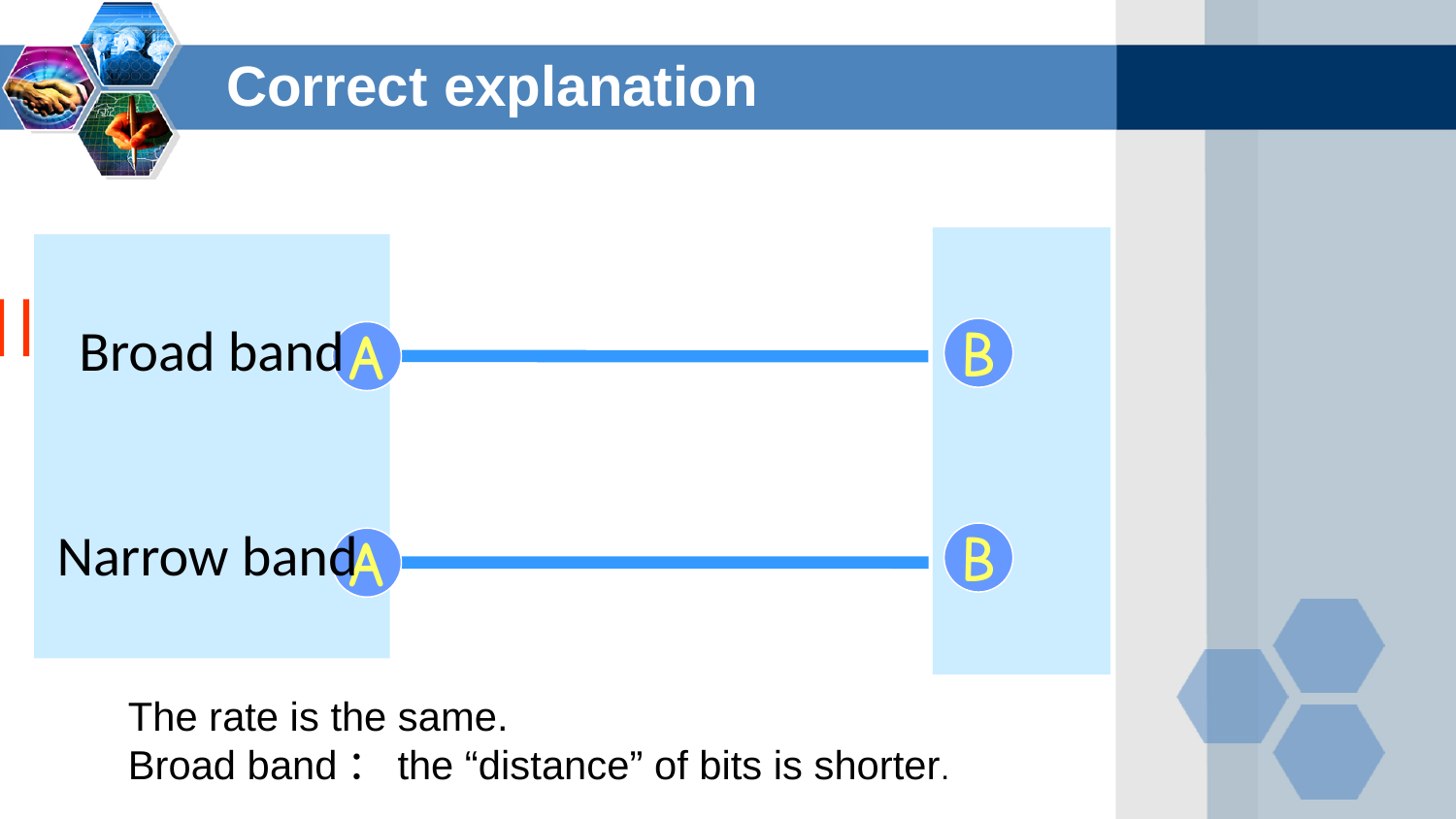

Correct explanation

Broad band
B
A

Narrow band
B
A

The rate is the same.
Broad band：the “distance” of bits is shorter.